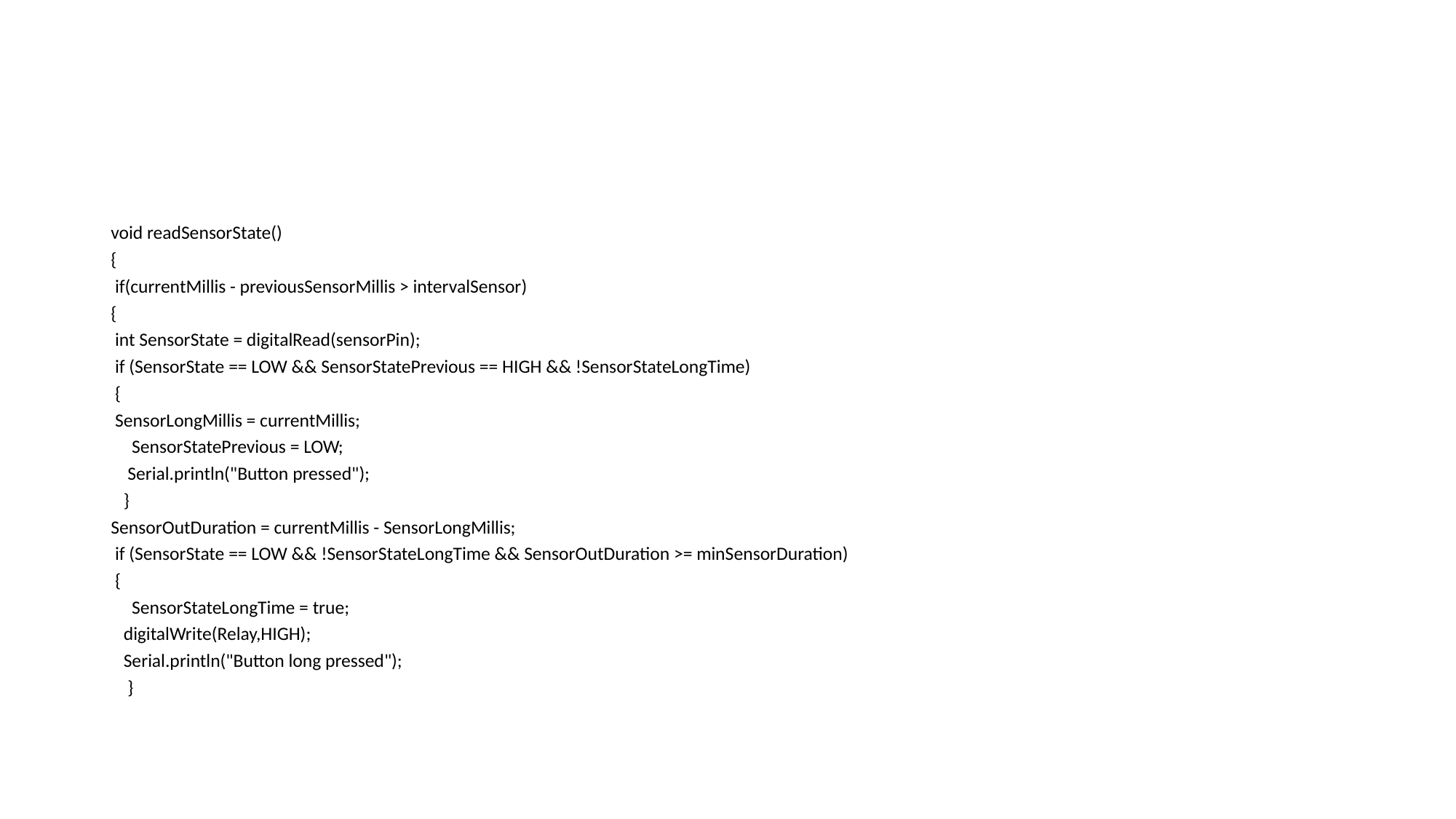

#
void readSensorState()
{
 if(currentMillis - previousSensorMillis > intervalSensor)
{
 int SensorState = digitalRead(sensorPin);
 if (SensorState == LOW && SensorStatePrevious == HIGH && !SensorStateLongTime)
 {
 SensorLongMillis = currentMillis;
     SensorStatePrevious = LOW;
    Serial.println("Button pressed");
   }
SensorOutDuration = currentMillis - SensorLongMillis;
 if (SensorState == LOW && !SensorStateLongTime && SensorOutDuration >= minSensorDuration)
 {
     SensorStateLongTime = true;
   digitalWrite(Relay,HIGH);
   Serial.println("Button long pressed");
    }